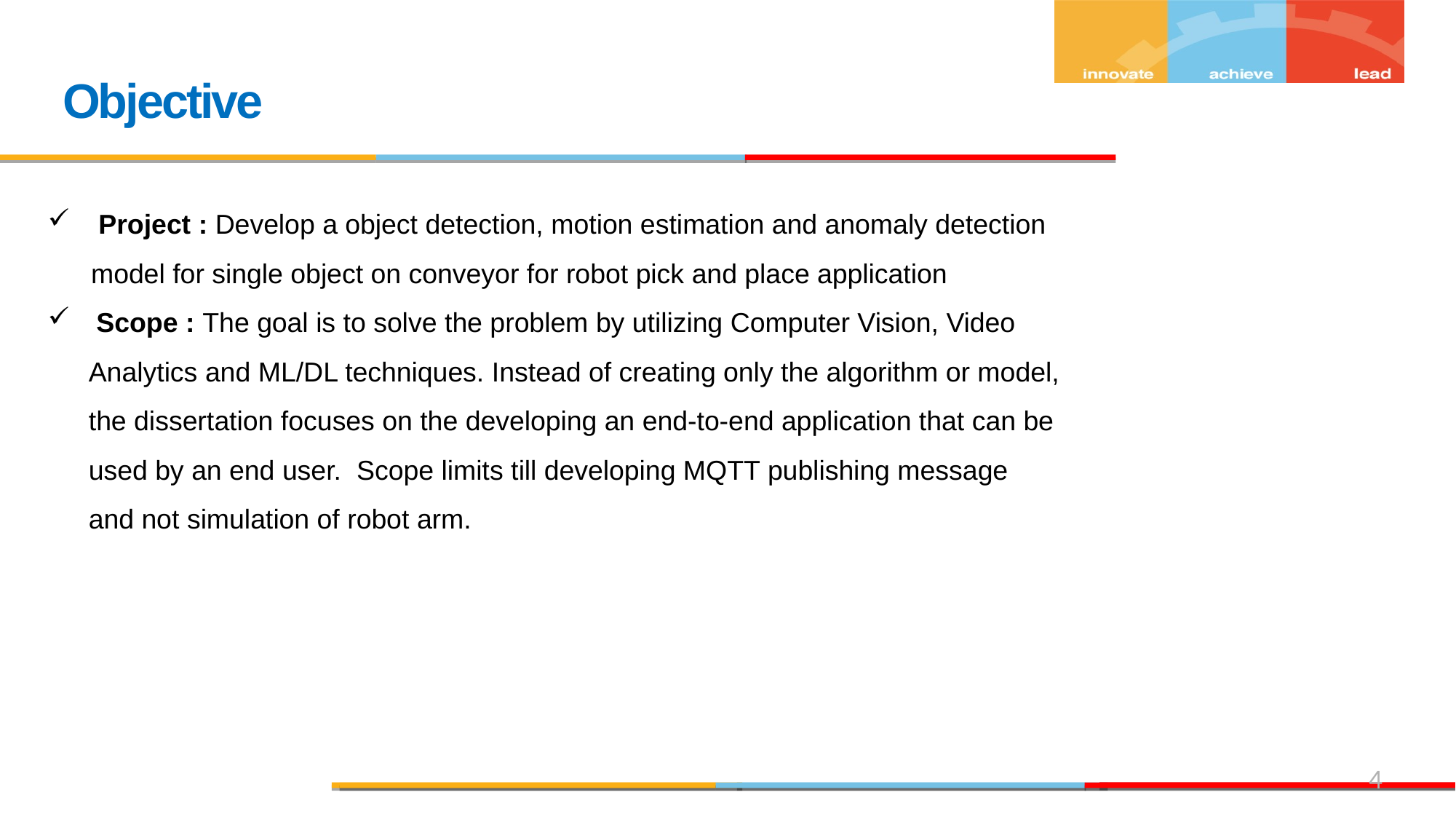

# Objective
 Project : Develop a object detection, motion estimation and anomaly detection model for single object on conveyor for robot pick and place application
 Scope : The goal is to solve the problem by utilizing Computer Vision, Video Analytics and ML/DL techniques. Instead of creating only the algorithm or model, the dissertation focuses on the developing an end-to-end application that can be used by an end user.  Scope limits till developing MQTT publishing message and not simulation of robot arm.

4